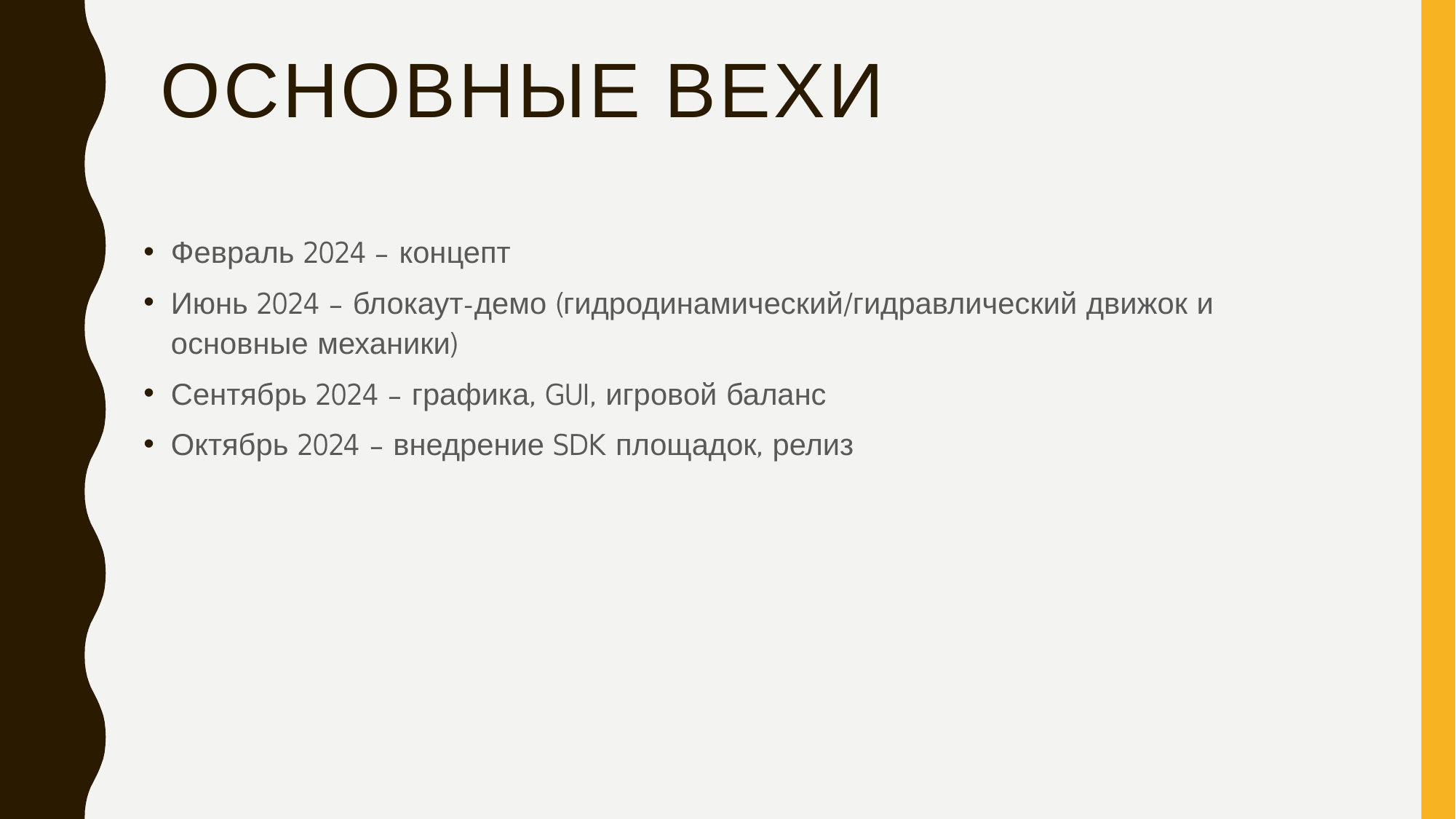

# Основные вехи
Февраль 2024 – концепт
Июнь 2024 – блокаут-демо (гидродинамический/гидравлический движок и основные механики)
Сентябрь 2024 – графика, GUI, игровой баланс
Октябрь 2024 – внедрение SDK площадок, релиз